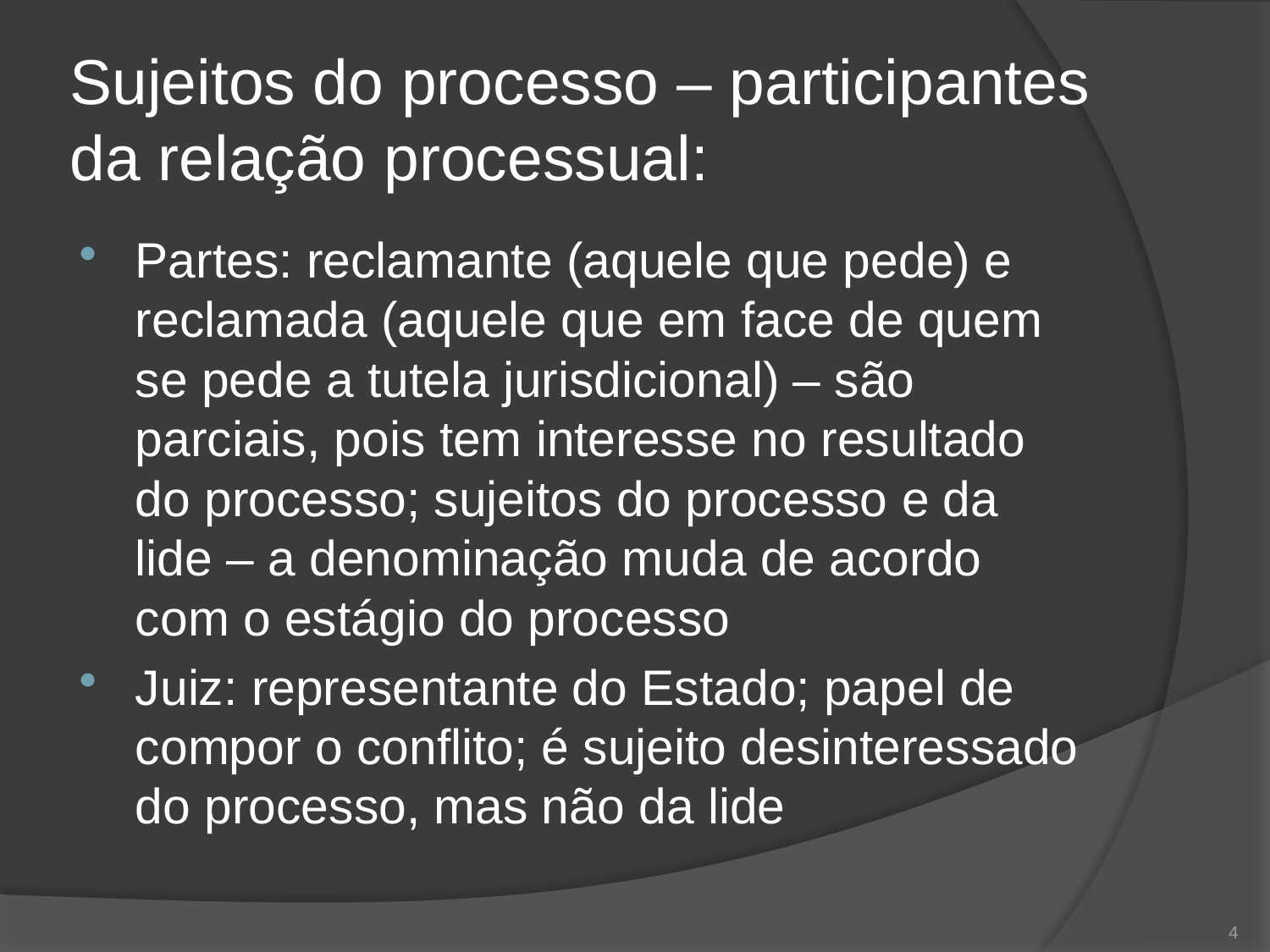

# Sujeitos do processo – participantes da relação processual:
Partes: reclamante (aquele que pede) e reclamada (aquele que em face de quem se pede a tutela jurisdicional) – são parciais, pois tem interesse no resultado do processo; sujeitos do processo e da lide – a denominação muda de acordo com o estágio do processo
Juiz: representante do Estado; papel de compor o conflito; é sujeito desinteressado do processo, mas não da lide
4